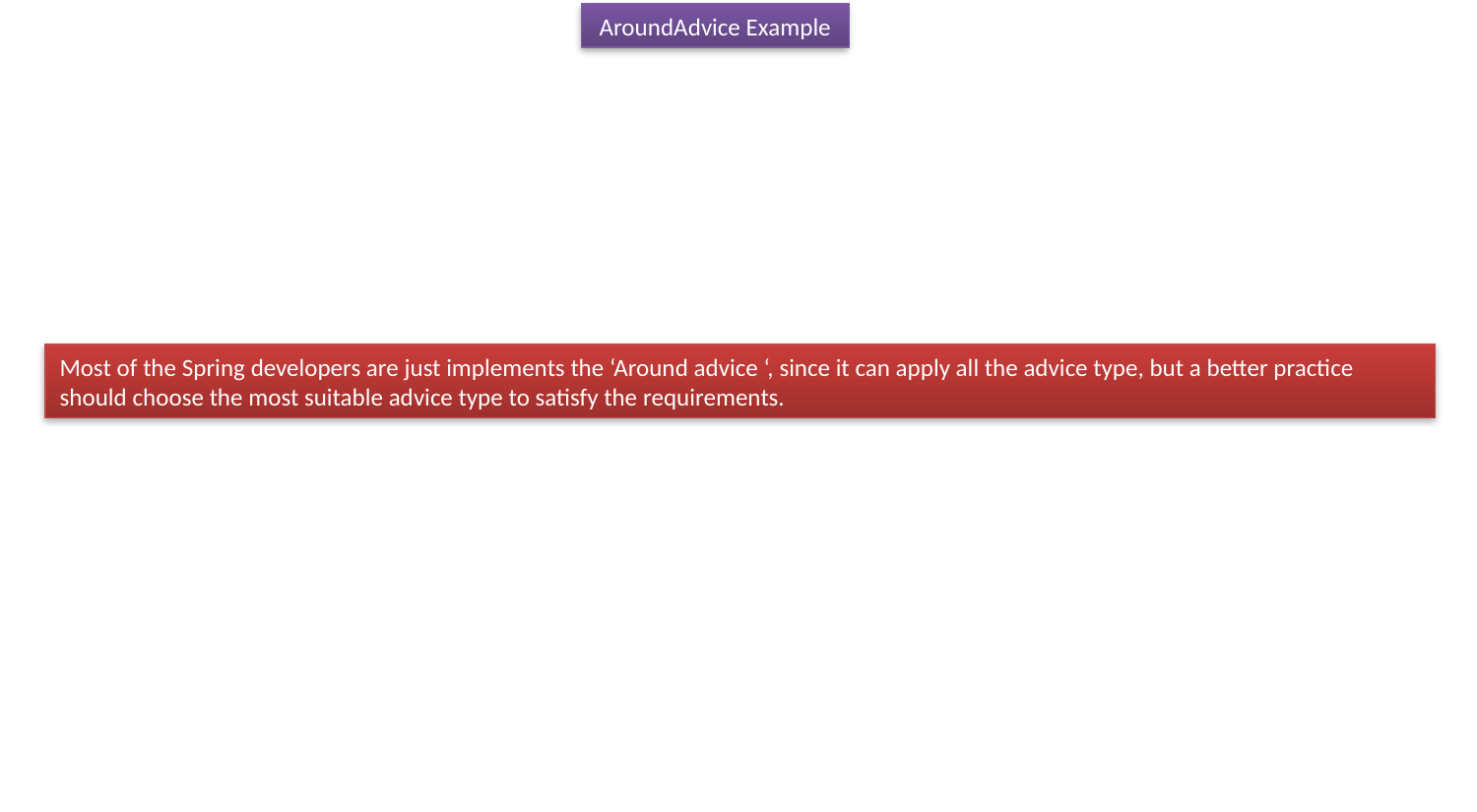

AroundAdvice Example

Most of the Spring developers are just implements the ‘Around advice ‘, since it can apply all the advice type, but a better practice should choose the most suitable advice type to satisfy the requirements.